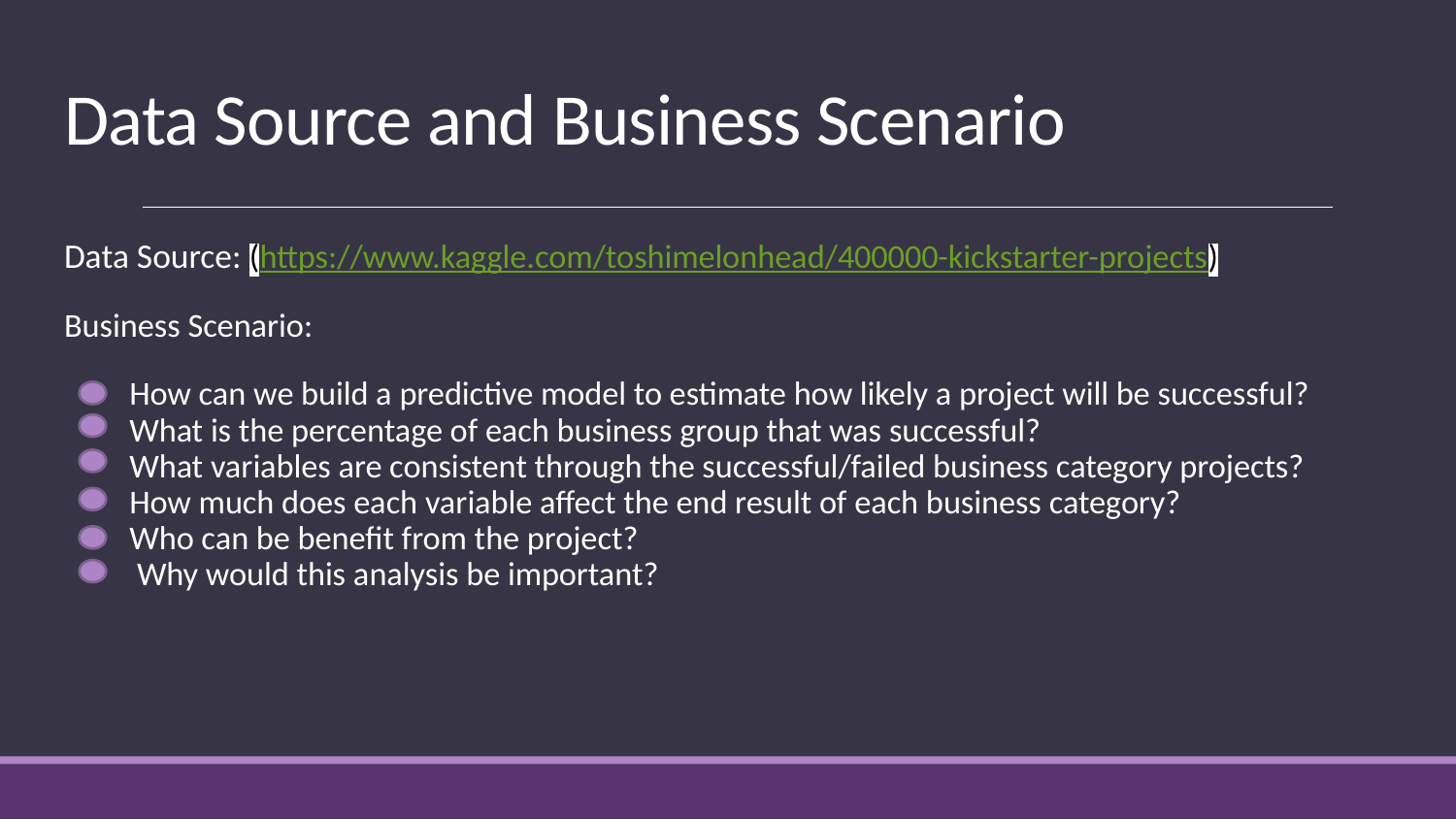

# Data Source and Business Scenario
Data Source: (https://www.kaggle.com/toshimelonhead/400000-kickstarter-projects)
Business Scenario:
How can we build a predictive model to estimate how likely a project will be successful?
What is the percentage of each business group that was successful?
What variables are consistent through the successful/failed business category projects?
How much does each variable affect the end result of each business category?
Who can be benefit from the project?
Why would this analysis be important?